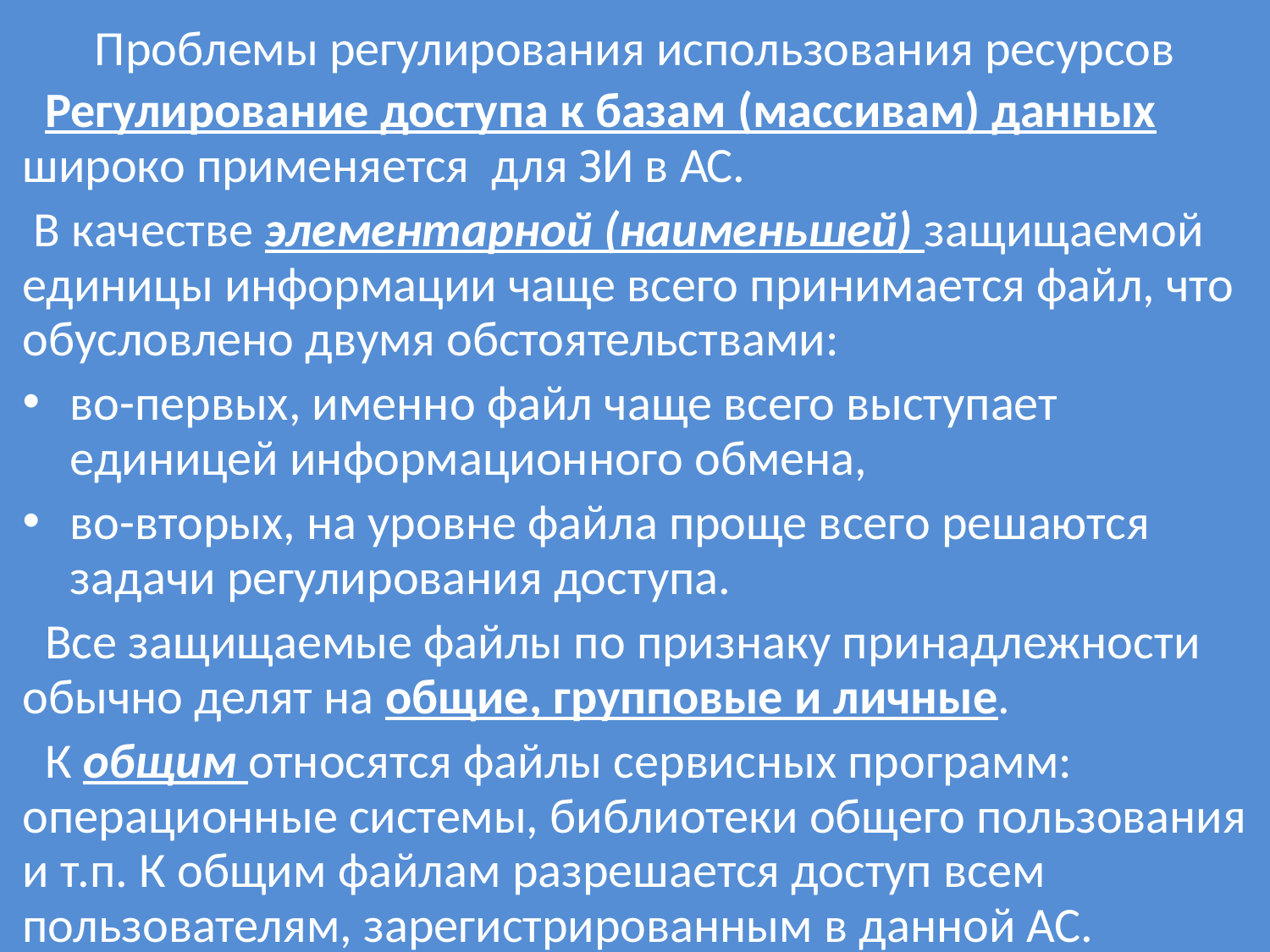

# Проблемы регулирования использования ресурсов
  Регулирование доступа к базам (массивам) данных широко применяется  для ЗИ в АС.
 В качестве элементарной (наименьшей) защищаемой единицы информации чаще всего принимается файл, что обусловлено двумя обстоятельствами:
во-первых, именно файл чаще всего выступает единицей информационного обмена,
во-вторых, на уровне файла проще всего решаются задачи регулирования доступа.
  Все защищаемые файлы по признаку принадлежности обычно делят на общие, групповые и личные.
  К общим относятся файлы сервисных программ: операционные системы, библиотеки общего пользования и т.п. К общим файлам разрешается доступ всем пользователям, зарегистрированным в данной АС.